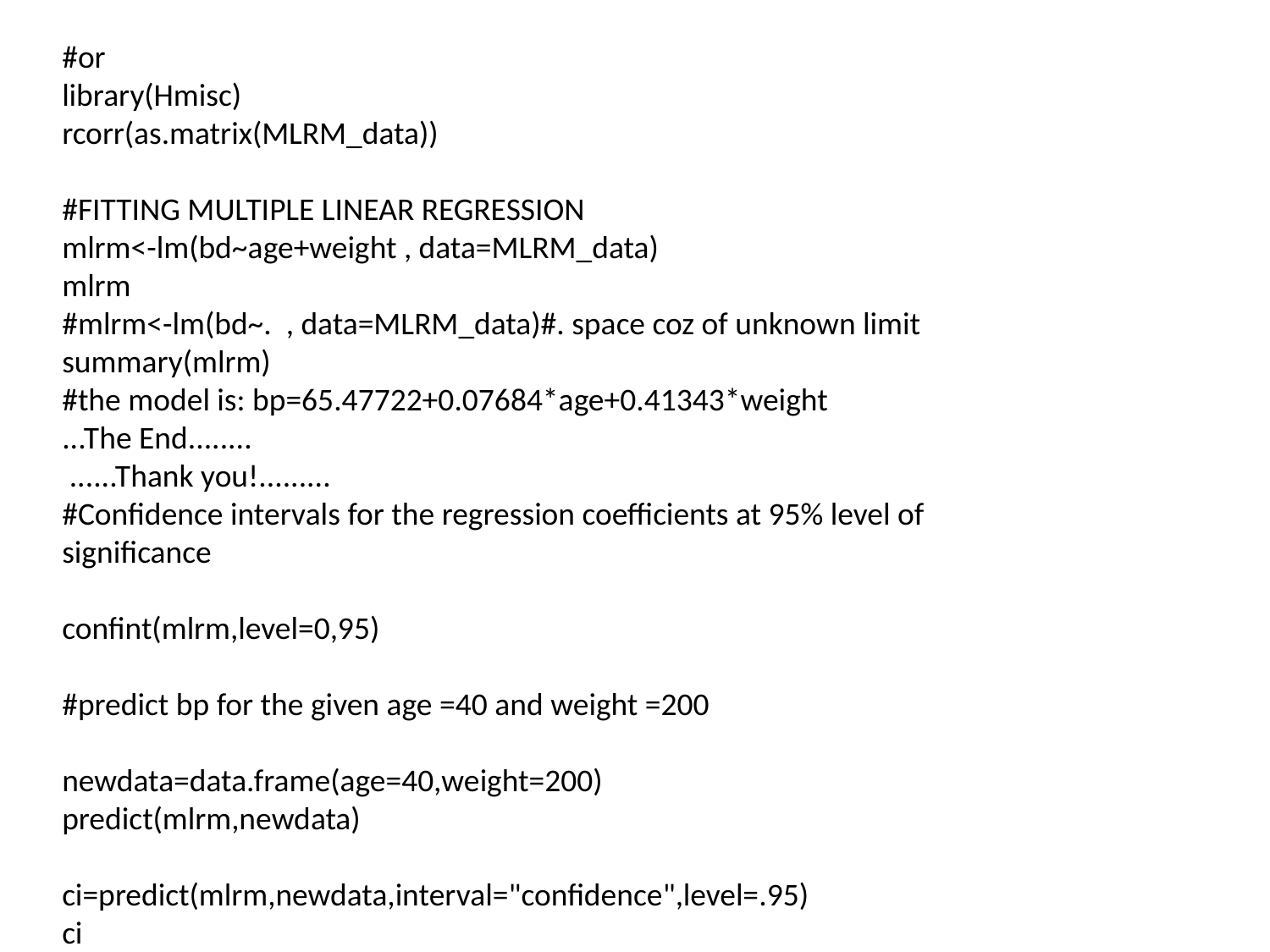

#or
library(Hmisc)
rcorr(as.matrix(MLRM_data))

#FITTING MULTIPLE LINEAR REGRESSION
mlrm<-lm(bd~age+weight , data=MLRM_data)
mlrm
#mlrm<-lm(bd~.  , data=MLRM_data)#. space coz of unknown limit
summary(mlrm)
#the model is: bp=65.47722+0.07684*age+0.41343*weight
...The End........
 ......Thank you!.........
#Confidence intervals for the regression coefficients at 95% level of significance

confint(mlrm,level=0,95)

#predict bp for the given age =40 and weight =200

newdata=data.frame(age=40,weight=200)
predict(mlrm,newdata)

ci=predict(mlrm,newdata,interval="confidence",level=.95)
ci